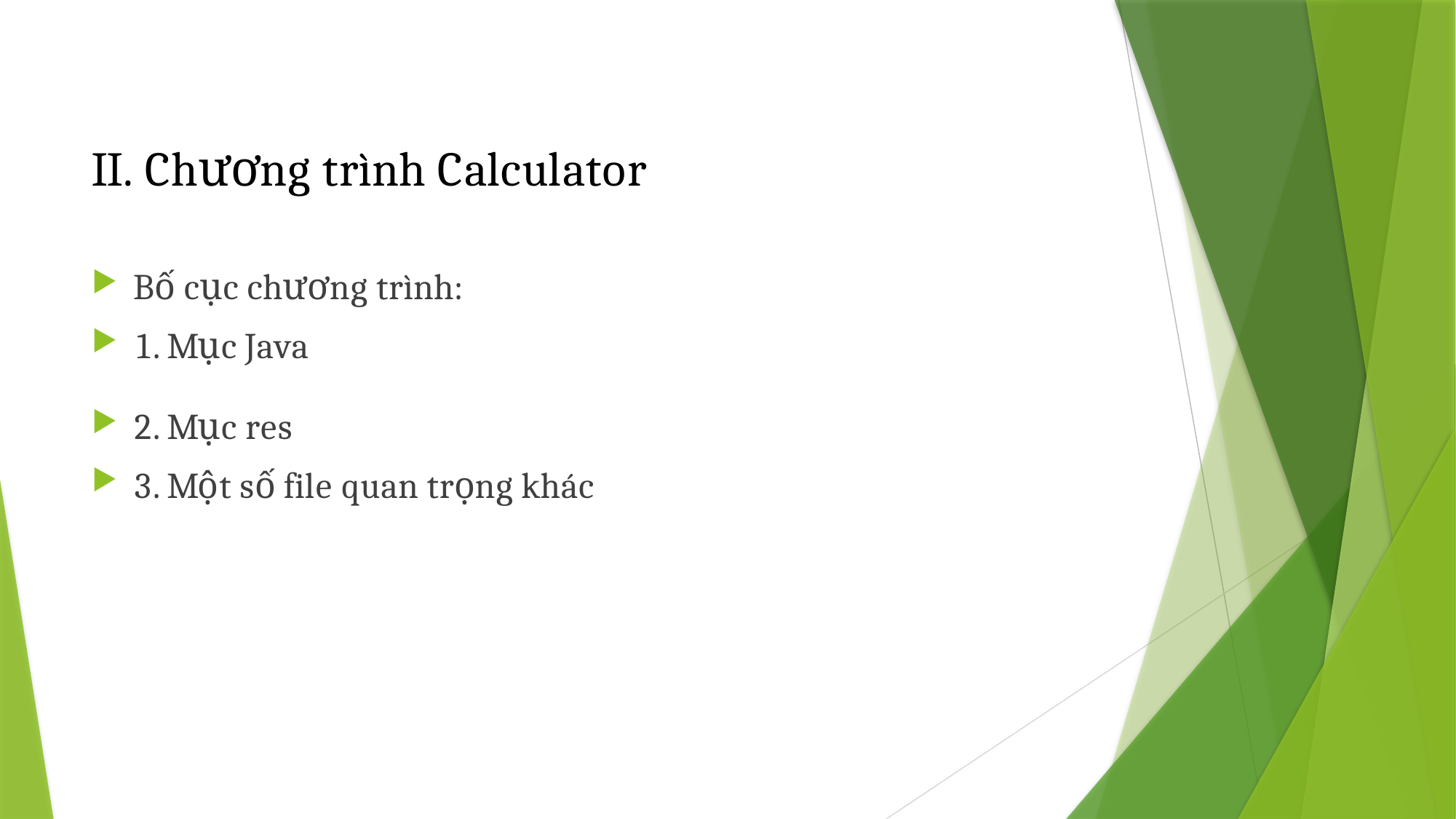

# II. Chương trình Calculator
Bố cục chương trình:
1. Mục Java
2. Mục res
3. Một số file quan trọng khác